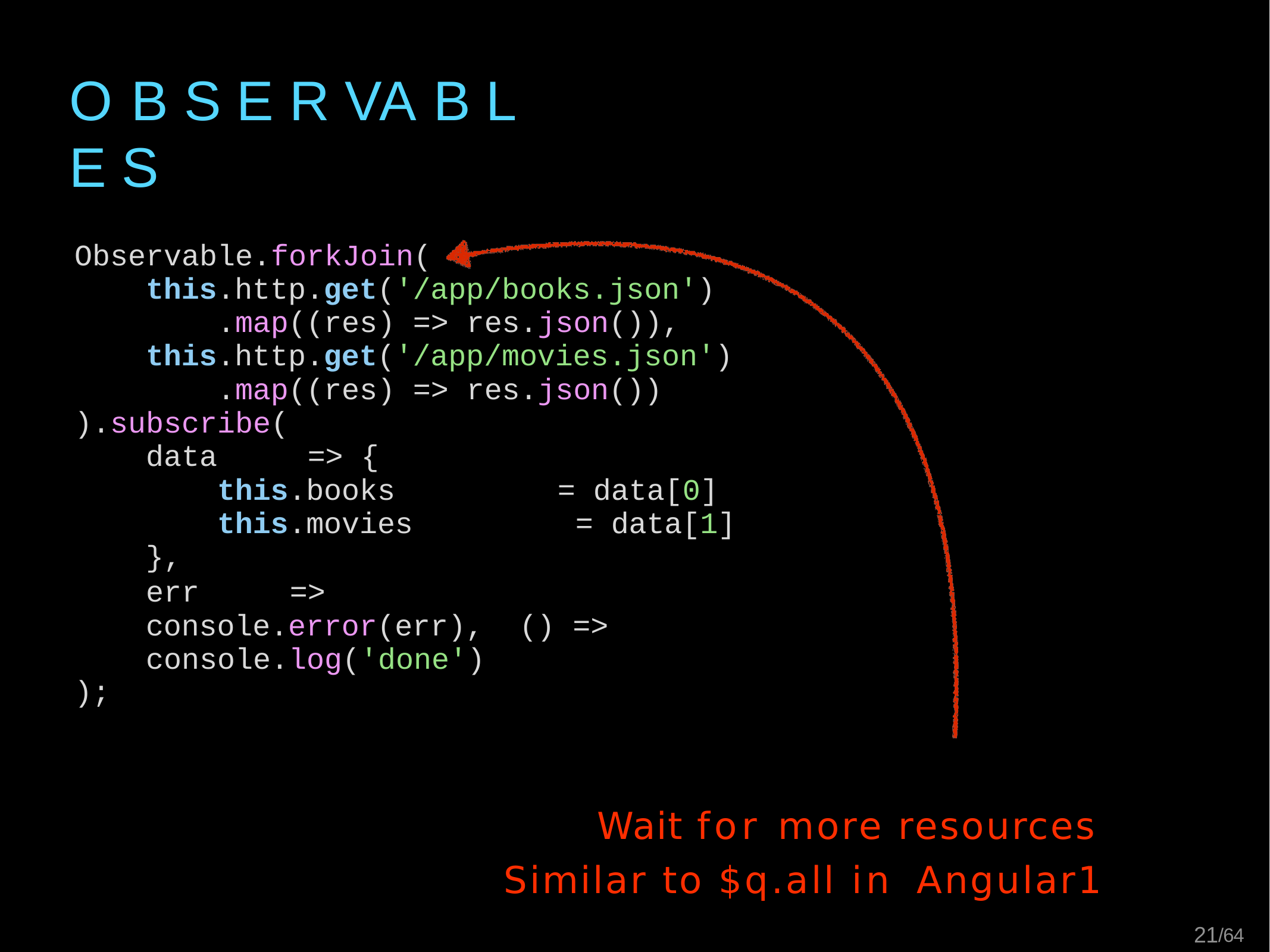

# O B S E R VA B L E S
Observable.forkJoin(
this.http.get('/app/books.json')
.map((res) => res.json()),
this.http.get('/app/movies.json')
.map((res) => res.json())
).subscribe(
data	=> {
this.books	=	data[0]
this.movies	=	data[1]
},
err	=>	console.error(err),  () => console.log('done')
);

Wait for more resources  Similar to $q.all in Angular1

21/64